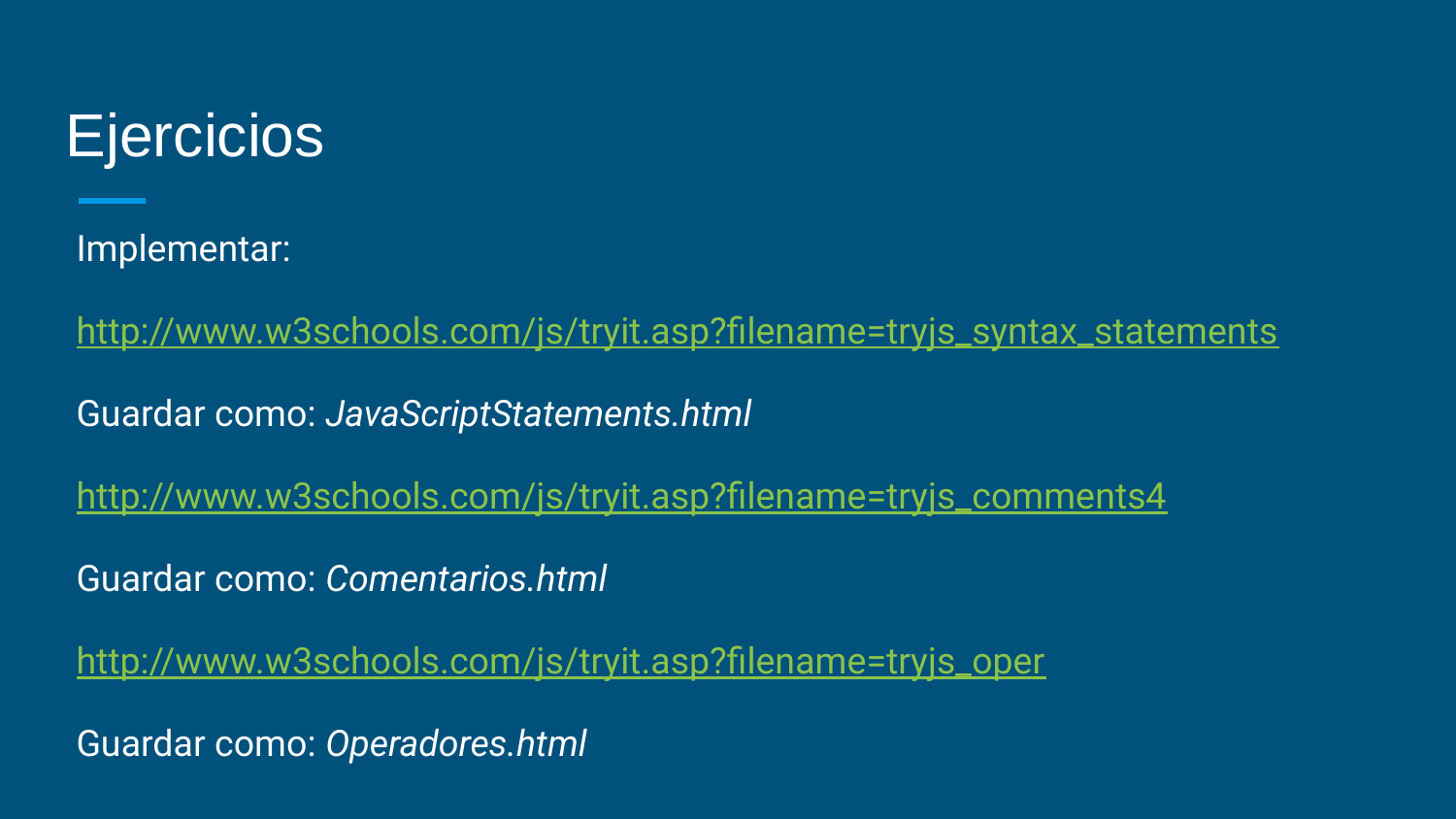

# Ejercicios
Implementar:
http://www.w3schools.com/js/tryit.asp?filename=tryjs_syntax_statements
Guardar como: JavaScriptStatements.html
http://www.w3schools.com/js/tryit.asp?filename=tryjs_comments4
Guardar como: Comentarios.html
http://www.w3schools.com/js/tryit.asp?filename=tryjs_oper
Guardar como: Operadores.html